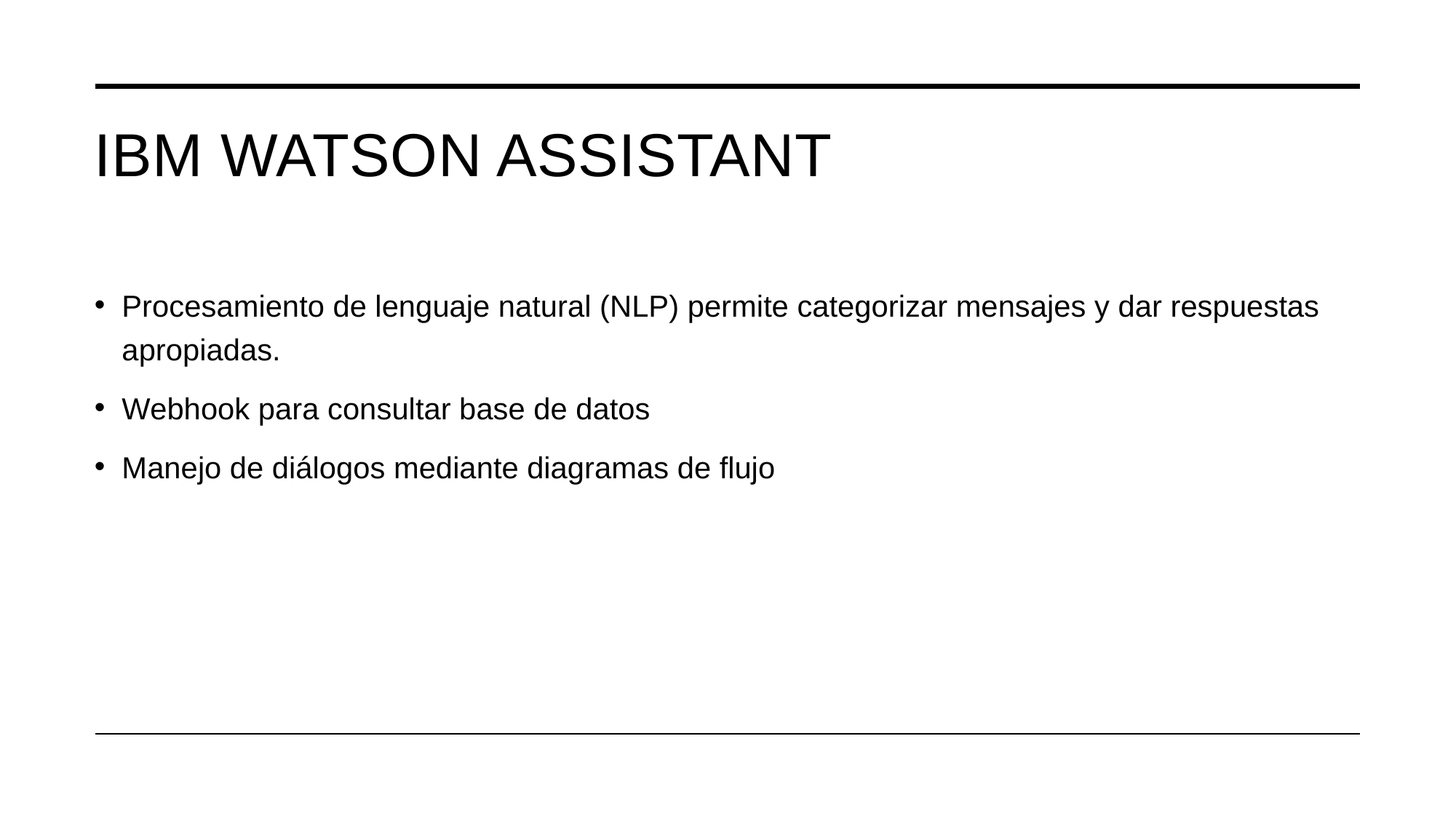

# IBM Watson Assistant
Procesamiento de lenguaje natural (NLP) permite categorizar mensajes y dar respuestas apropiadas.
Webhook para consultar base de datos
Manejo de diálogos mediante diagramas de flujo